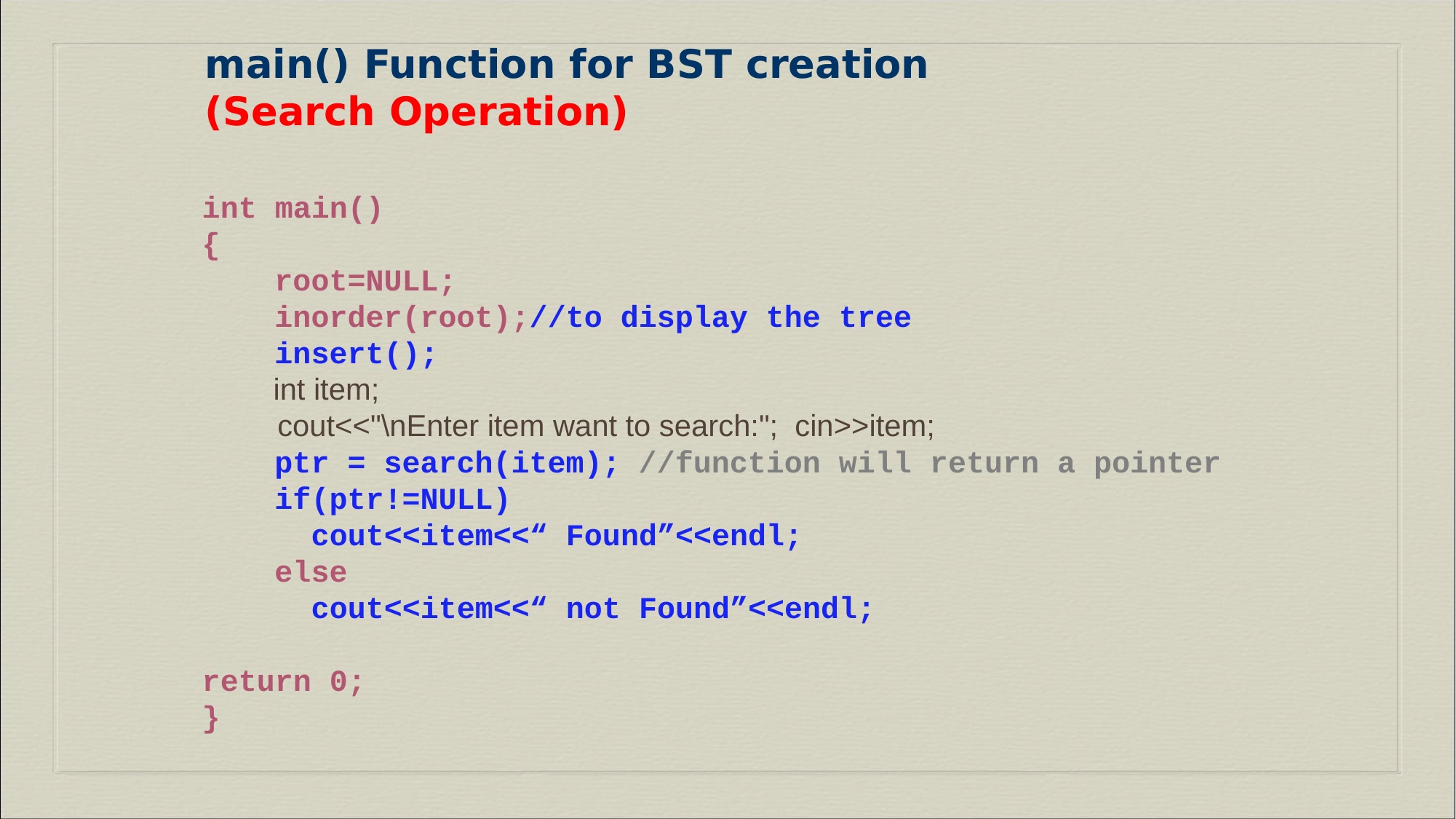

main() Function for BST creation (Search Operation)
int main()
{
    root=NULL;
    inorder(root);//to display the tree
    insert();
     int item;
         cout<<"\nEnter item want to search:";  cin>>item;
    ptr = search(item); //function will return a pointer
    if(ptr!=NULL)
	cout<<item<<“ Found”<<endl;
    else
	cout<<item<<“ not Found”<<endl;

return 0;
}